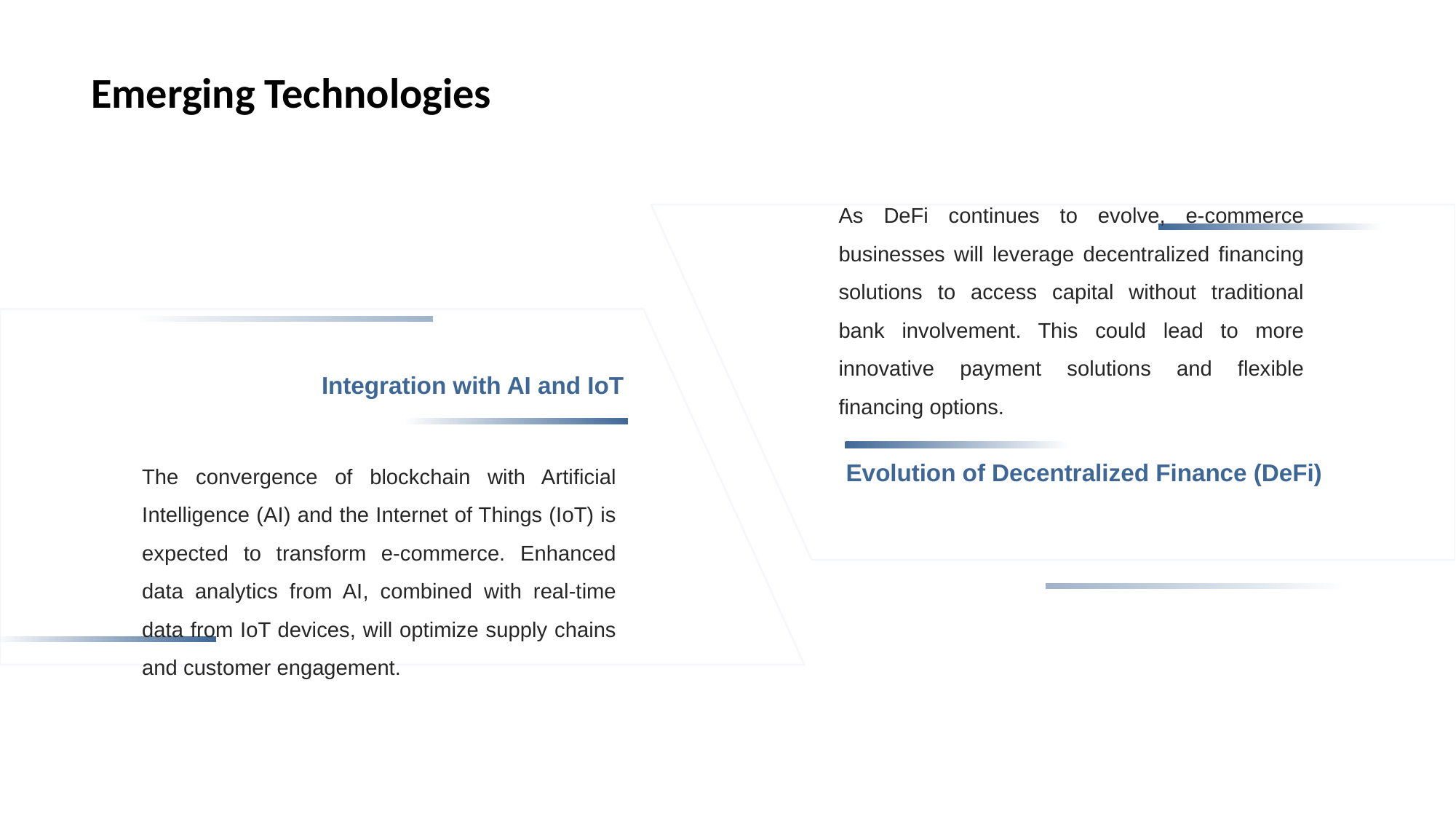

# Emerging Technologies

As DeFi continues to evolve, e-commerce businesses will leverage decentralized financing solutions to access capital without traditional bank involvement. This could lead to more innovative payment solutions and flexible financing options.

Integration with AI and IoT

The convergence of blockchain with Artificial Intelligence (AI) and the Internet of Things (IoT) is expected to transform e-commerce. Enhanced data analytics from AI, combined with real-time data from IoT devices, will optimize supply chains and customer engagement.
Evolution of Decentralized Finance (DeFi)